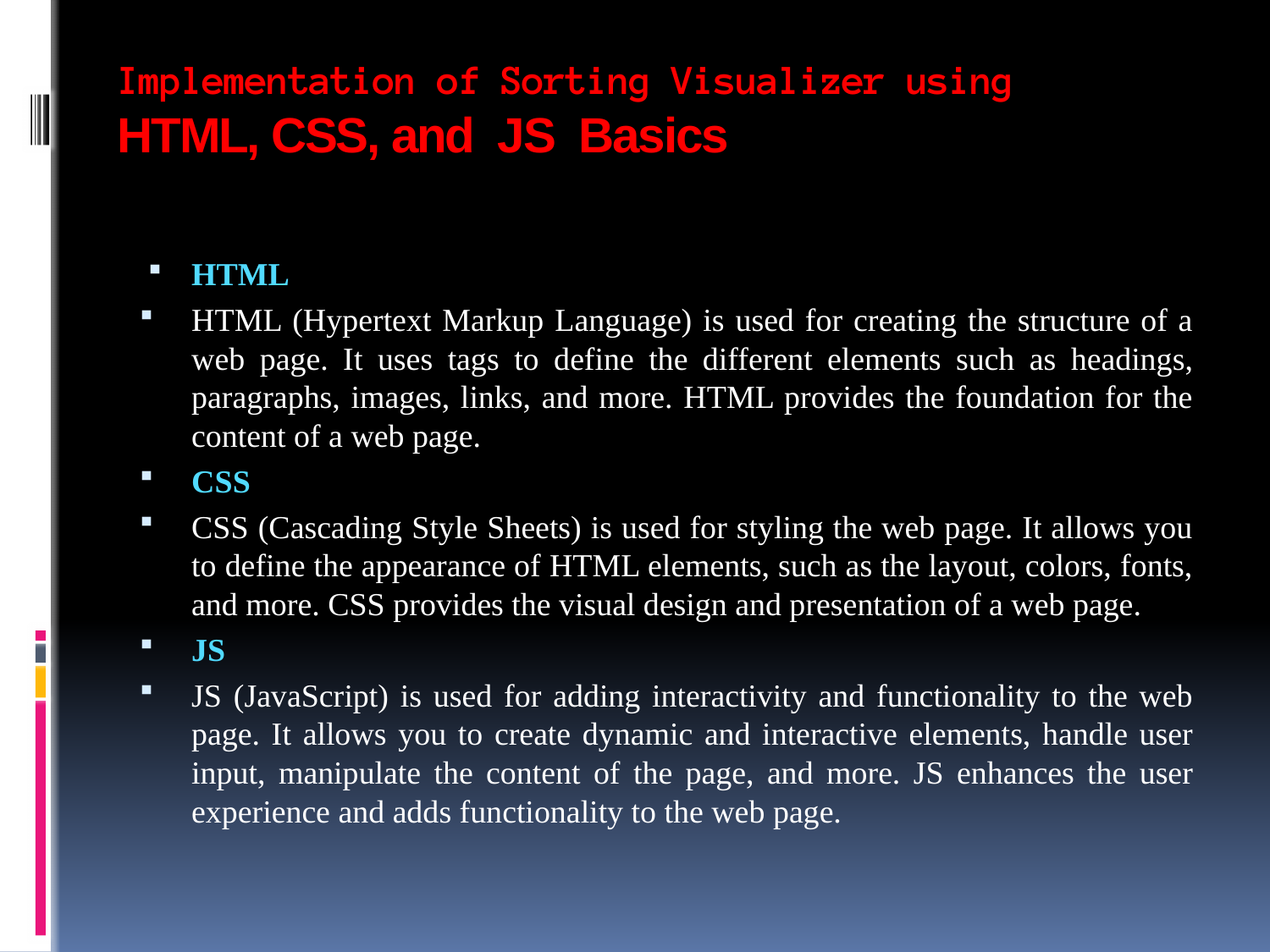

# Implementation of Sorting Visualizer using HTML, CSS, and  JS  Basics
HTML
HTML (Hypertext Markup Language) is used for creating the structure of a web page. It uses tags to define the different elements such as headings, paragraphs, images, links, and more. HTML provides the foundation for the content of a web page.
CSS
CSS (Cascading Style Sheets) is used for styling the web page. It allows you to define the appearance of HTML elements, such as the layout, colors, fonts, and more. CSS provides the visual design and presentation of a web page.
JS
JS (JavaScript) is used for adding interactivity and functionality to the web page. It allows you to create dynamic and interactive elements, handle user input, manipulate the content of the page, and more. JS enhances the user experience and adds functionality to the web page.